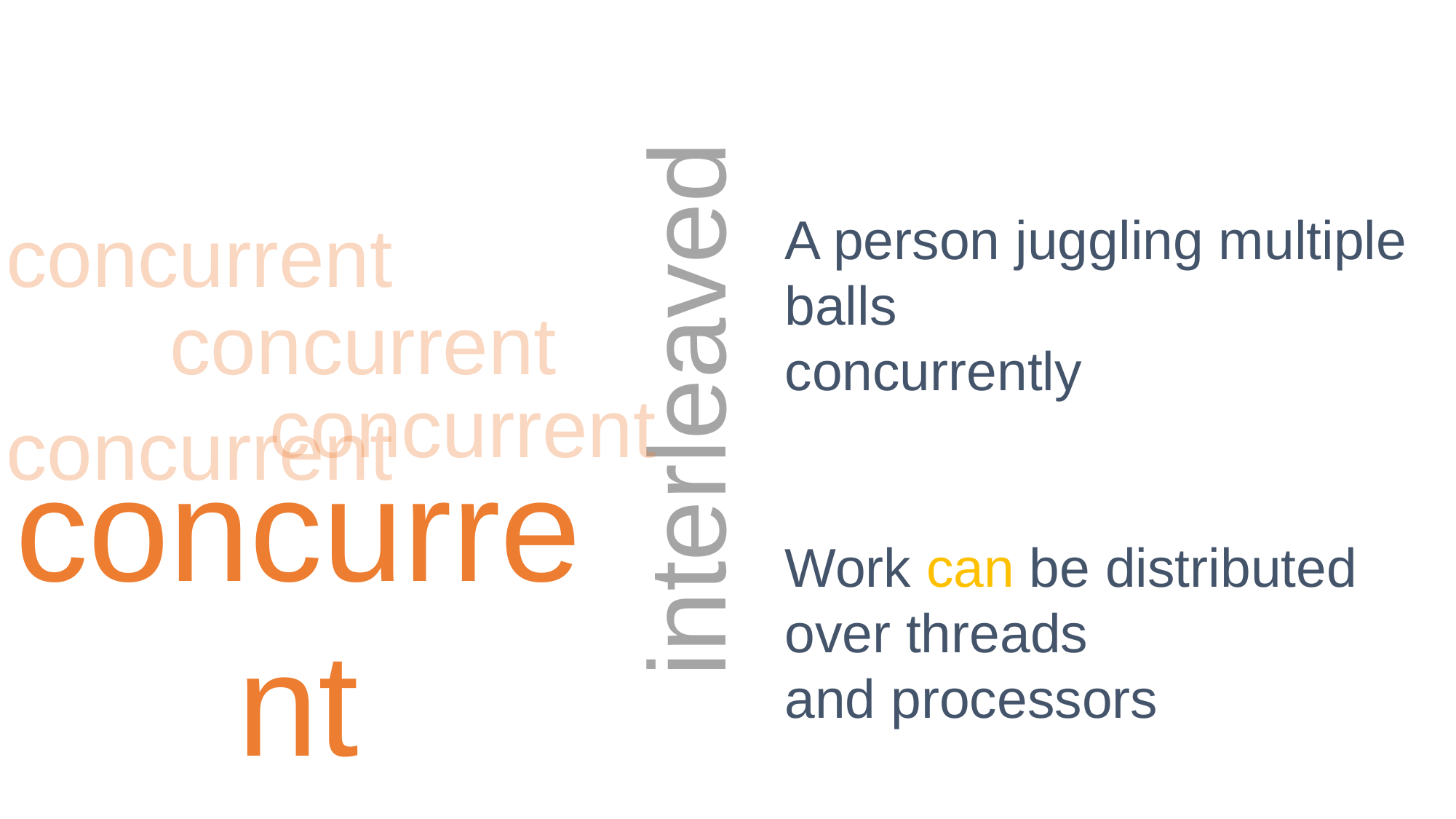

interleaved

concurrent
concurrent
concurrent
concurrent
A person juggling multiple balls
concurrently

Work can be distributed over threads
and processors
concurrent